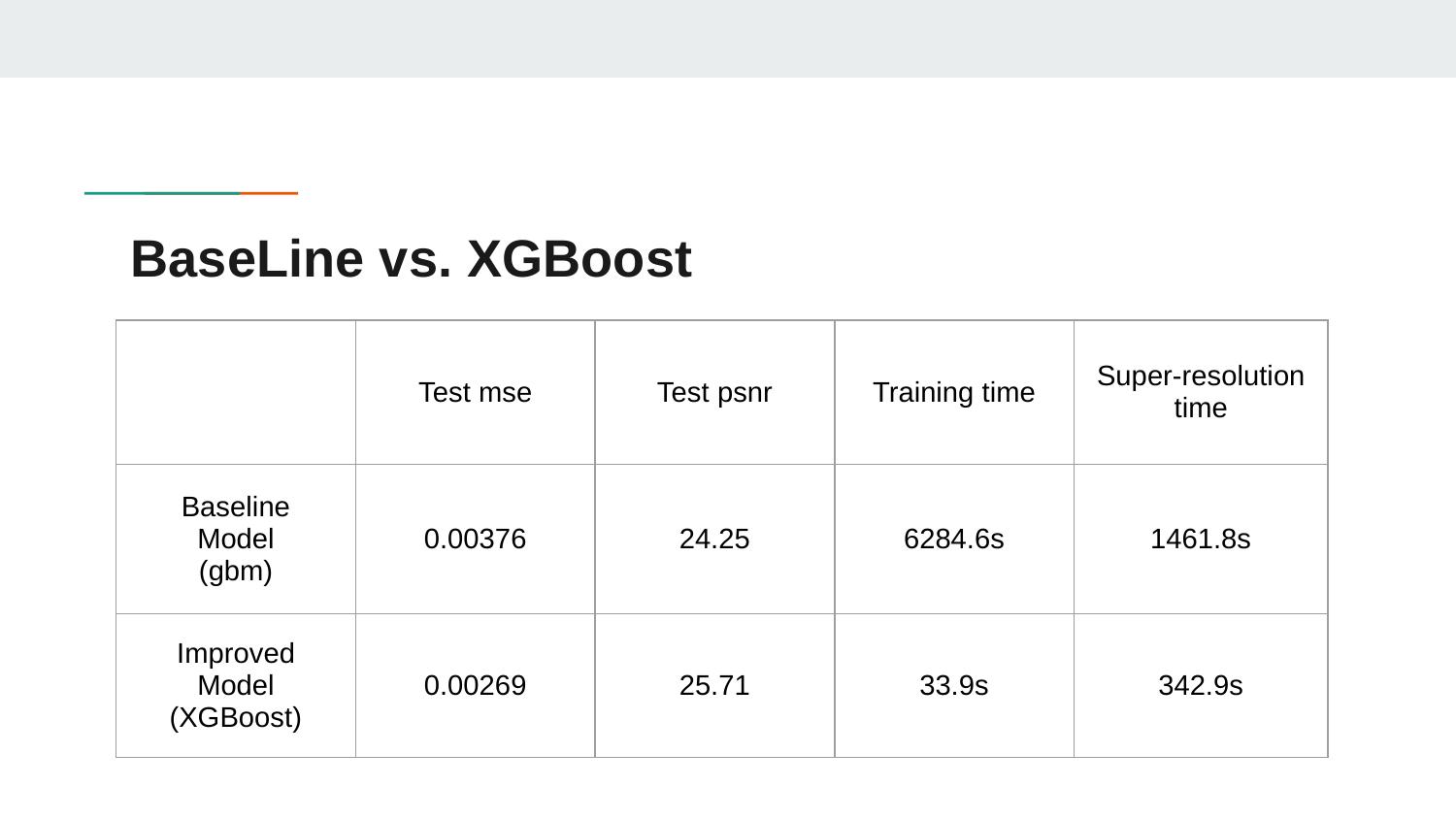

# BaseLine vs. XGBoost
|  | Test mse | Test psnr | Training time | Super-resolution time |
| --- | --- | --- | --- | --- |
| Baseline Model (gbm) | 0.00376 | 24.25 | 6284.6s | 1461.8s |
| Improved Model (XGBoost) | 0.00269 | 25.71 | 33.9s | 342.9s |